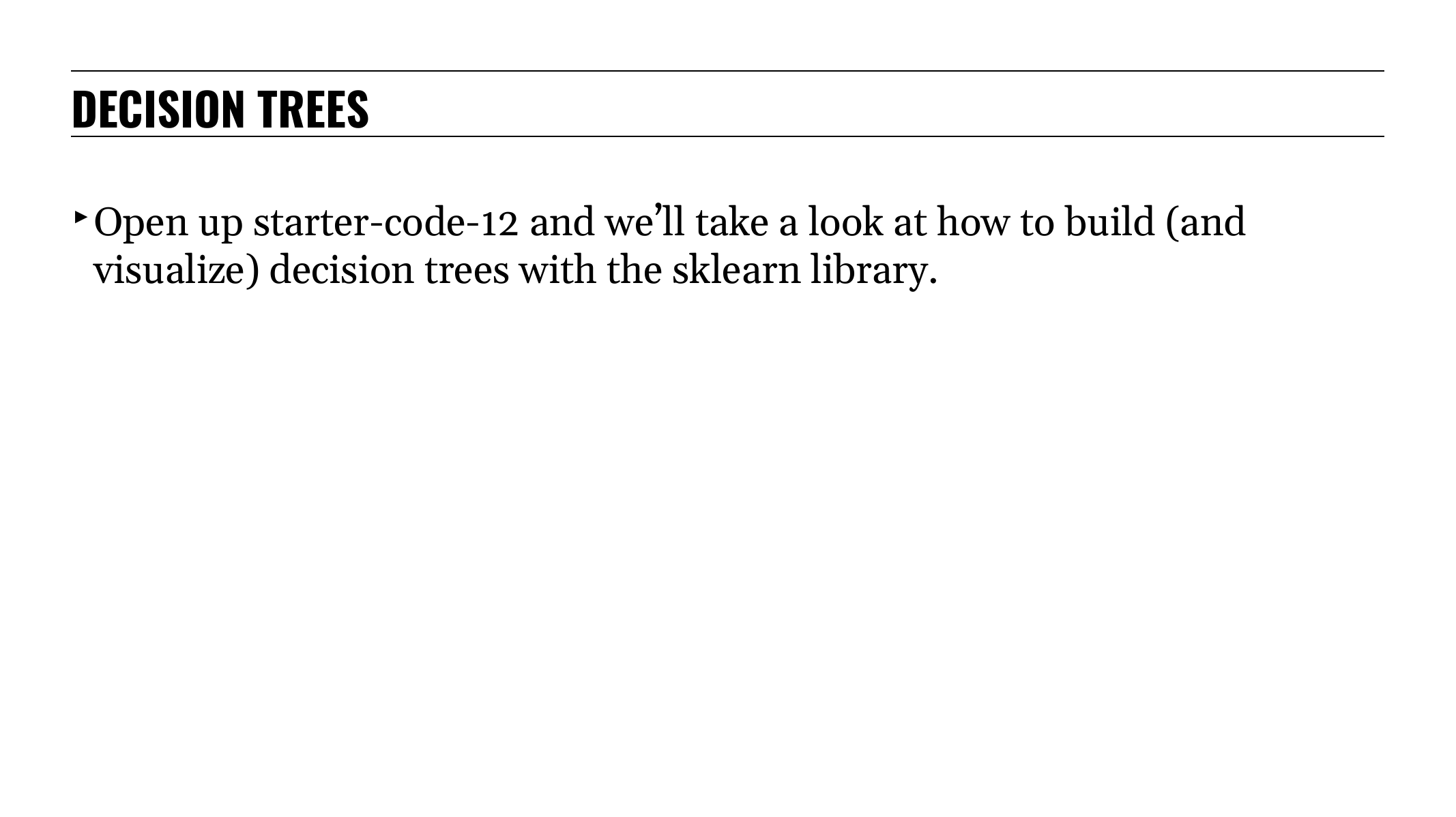

DECISION TREES

Open up starter-code-12 and we’ll take a look at how to build (and visualize) decision trees with the sklearn library.